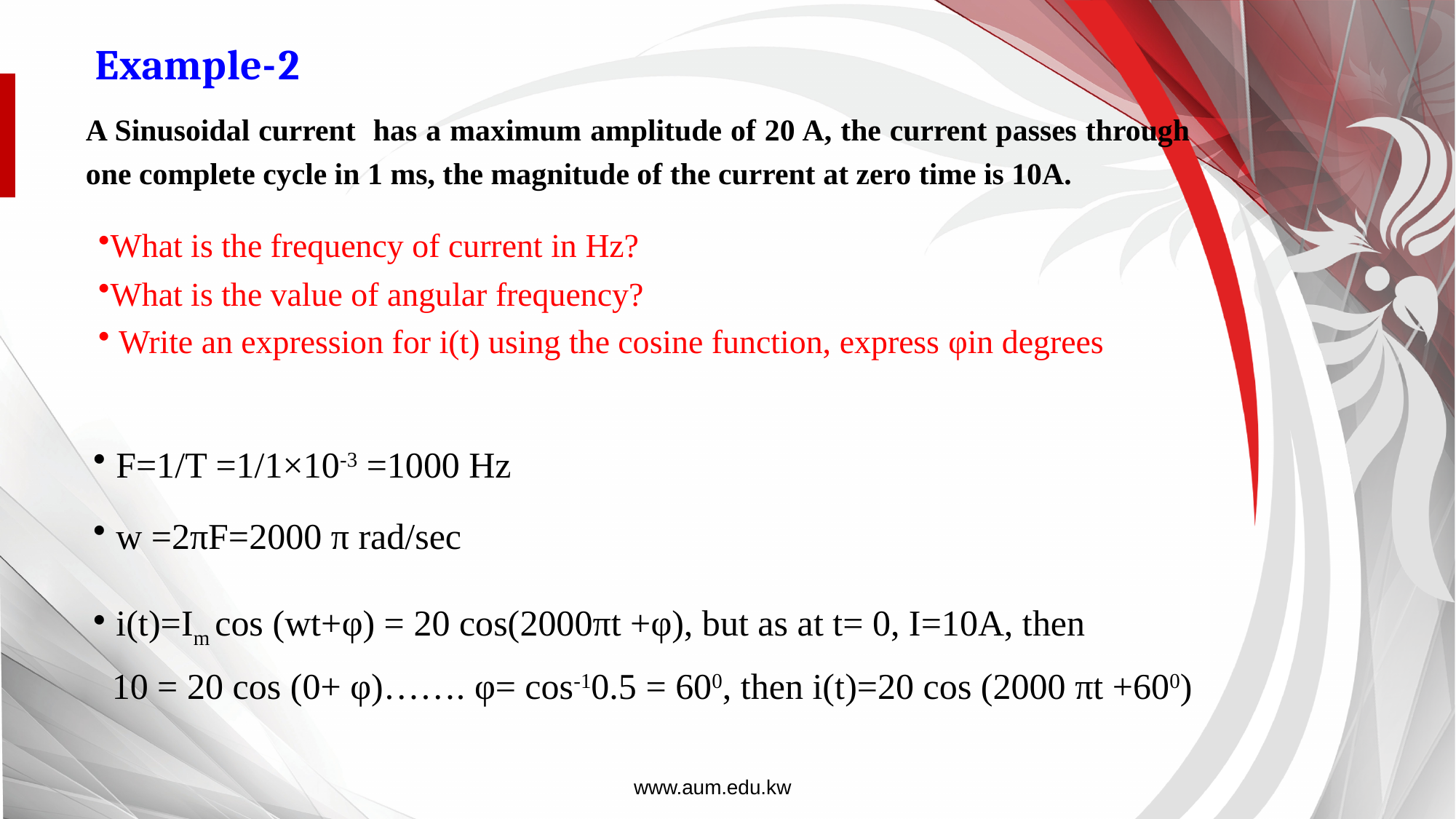

Example-2
A Sinusoidal current  has a maximum amplitude of 20 A, the current passes through one complete cycle in 1 ms, the magnitude of the current at zero time is 10A.
What is the frequency of current in Hz?
What is the value of angular frequency?
 Write an expression for i(t) using the cosine function, express φin degrees
 F=1/T =1/1×10-3 =1000 Hz
 w =2πF=2000 π rad/sec
 i(t)=Im cos (wt+φ) = 20 cos(2000πt +φ), but as at t= 0, I=10A, then
  10 = 20 cos (0+ φ)……. φ= cos-10.5 = 600, then i(t)=20 cos (2000 πt +600)